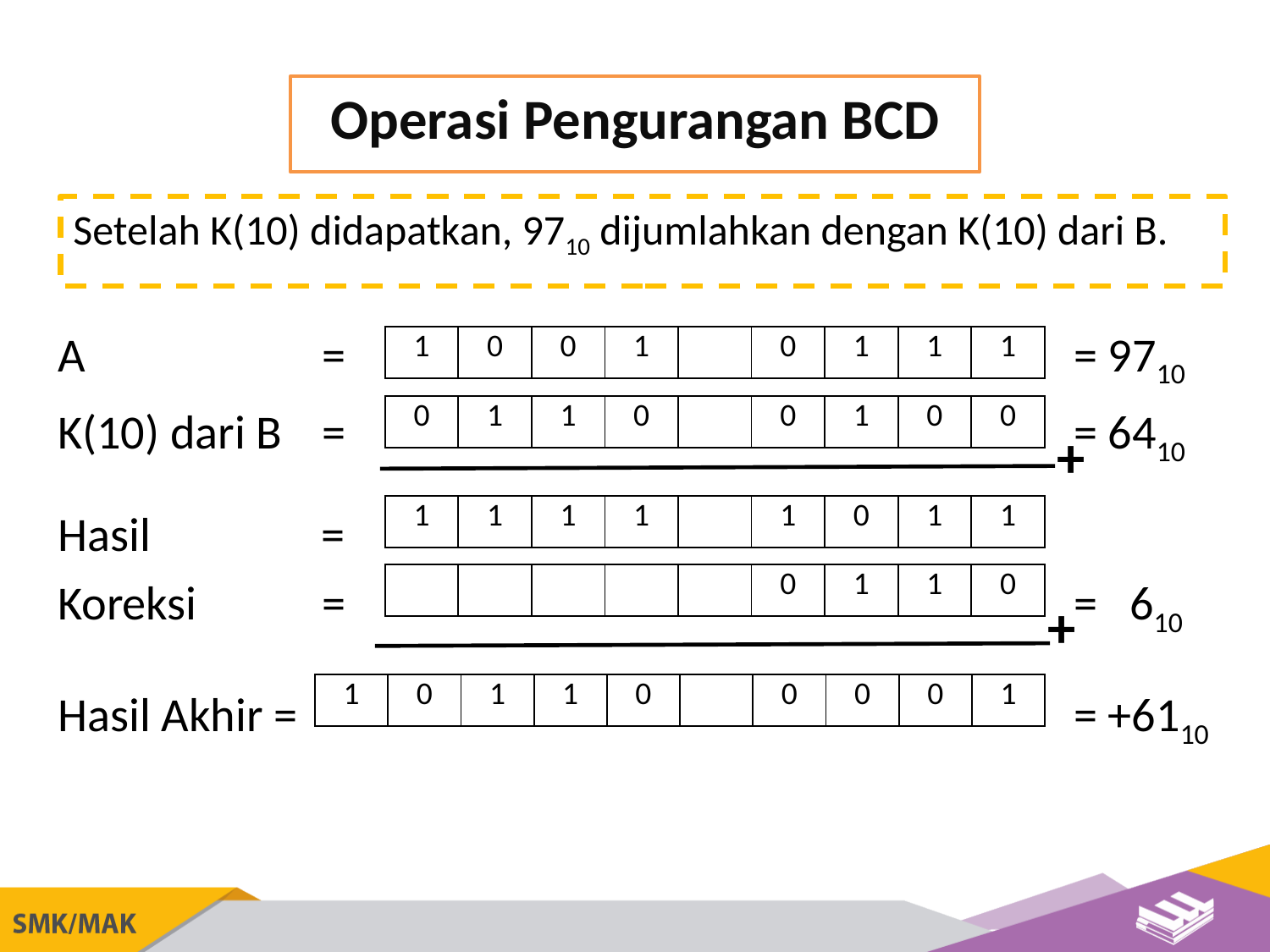

Operasi Pengurangan BCD
Setelah K(10) didapatkan, 9710 dijumlahkan dengan K(10) dari B.
A		 =	      =					= 9710
K(10) dari B    	 =						= 6410

Hasil 		  =
Koreksi	 =						=   610

Hasil Akhir =							= +6110
| 1 | 0 | 0 | 1 |  | 0 | 1 | 1 | 1 |
| --- | --- | --- | --- | --- | --- | --- | --- | --- |
| 0 | 1 | 1 | 0 |  | 0 | 1 | 0 | 0 |
| --- | --- | --- | --- | --- | --- | --- | --- | --- |
+
| 1 | 1 | 1 | 1 |  | 1 | 0 | 1 | 1 |
| --- | --- | --- | --- | --- | --- | --- | --- | --- |
|  |  |  |  |  | 0 | 1 | 1 | 0 |
| --- | --- | --- | --- | --- | --- | --- | --- | --- |
+
| 1 | 0 | 1 | 1 | 0 |  | 0 | 0 | 0 | 1 |
| --- | --- | --- | --- | --- | --- | --- | --- | --- | --- |